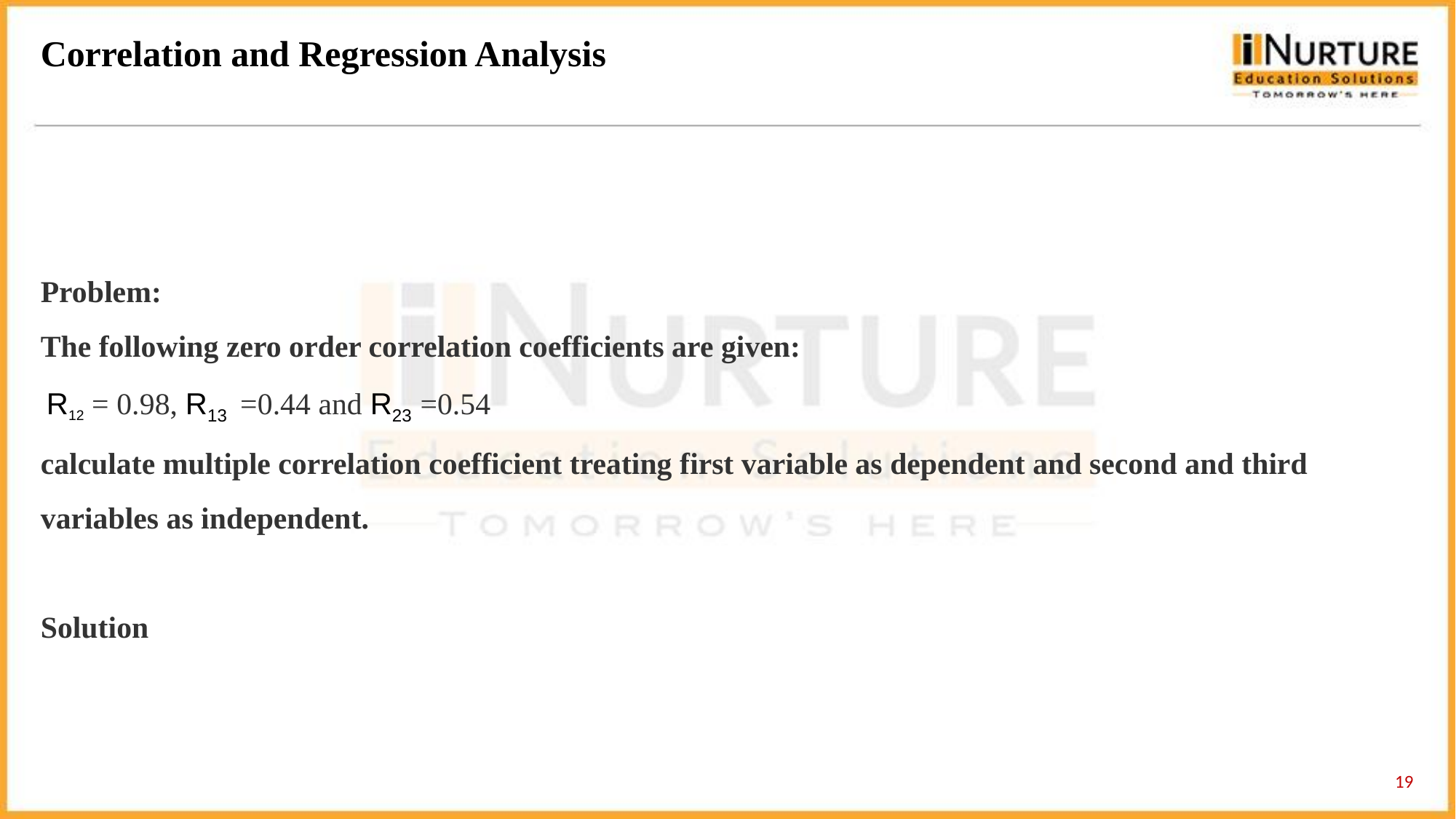

Correlation and Regression Analysis

Problem:
The following zero order correlation coefficients are given:
 R12 = 0.98, R13  =0.44 and R23 =0.54
calculate multiple correlation coefficient treating first variable as dependent and second and third variables as independent.

Solution

19